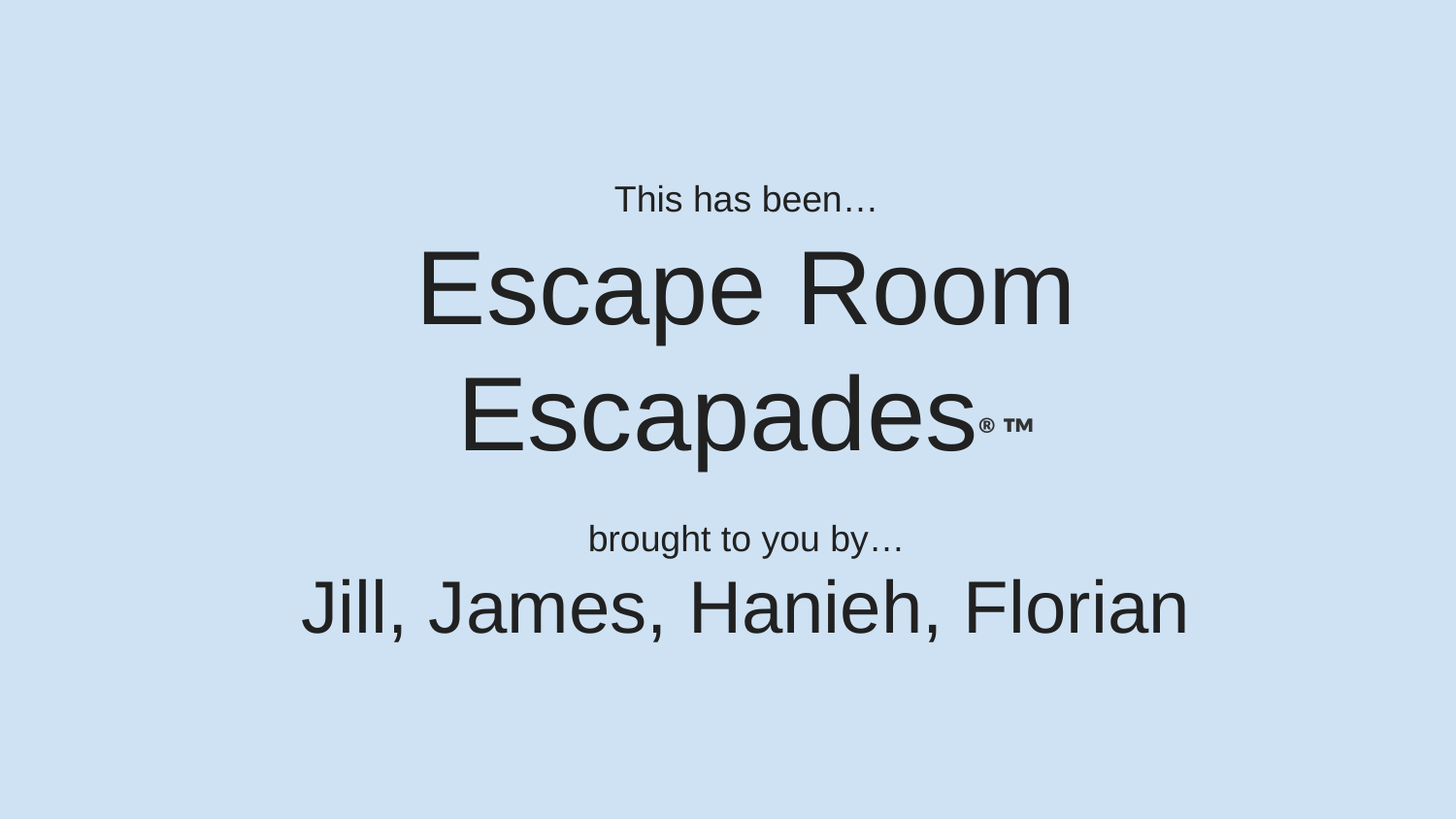

This has been…
Escape Room Escapades®™

brought to you by…
Jill, James, Hanieh, Florian